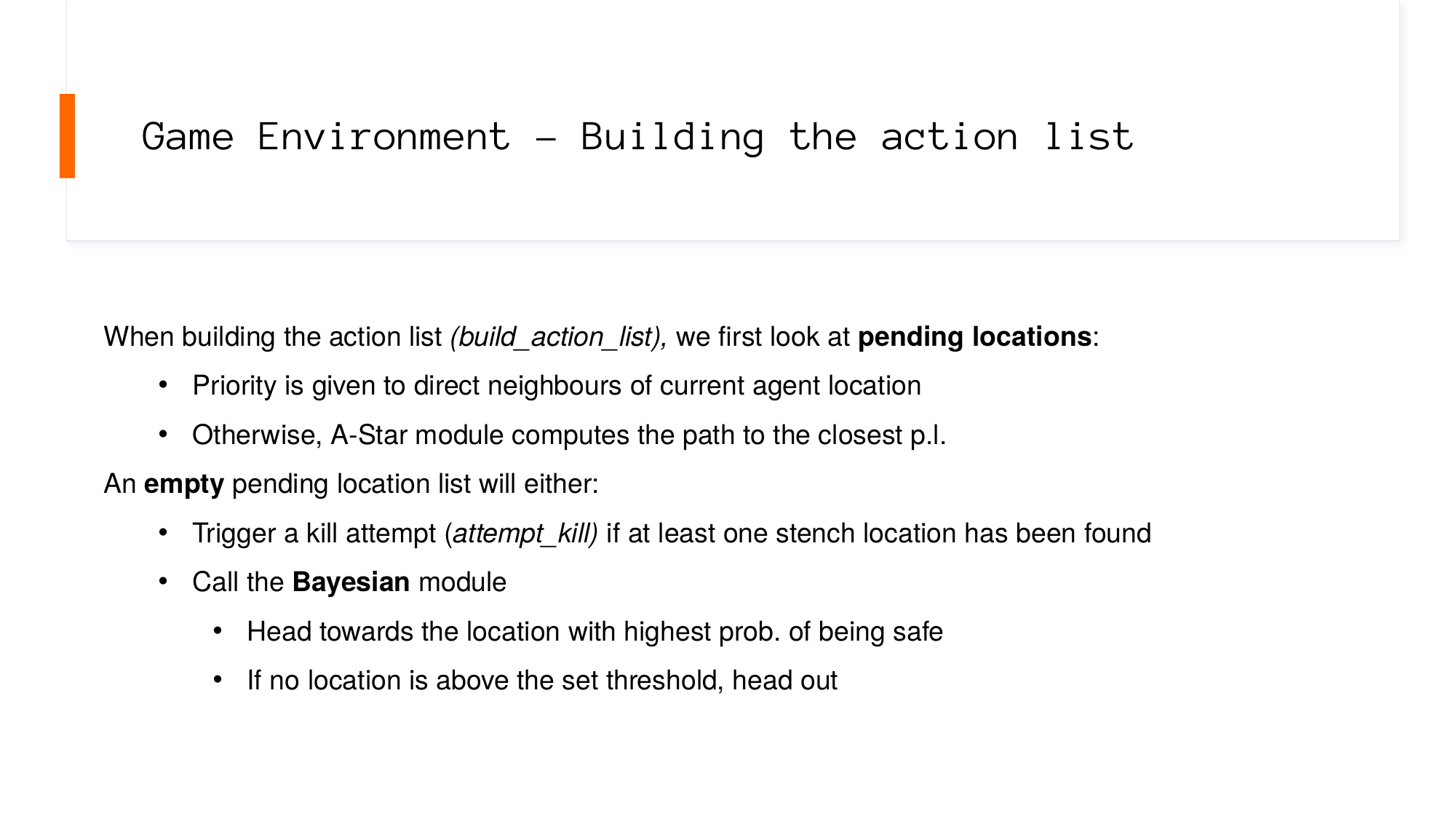

# Game Environment – Building the action list
When building the action list (build_action_list), we first look at pending locations:
Priority is given to direct neighbours of current agent location
Otherwise, A-Star module computes the path to the closest p.l.
An empty pending location list will either:
Trigger a kill attempt (attempt_kill) if at least one stench location has been found
Call the Bayesian module
Head towards the location with highest prob. of being safe
If no location is above the set threshold, head out